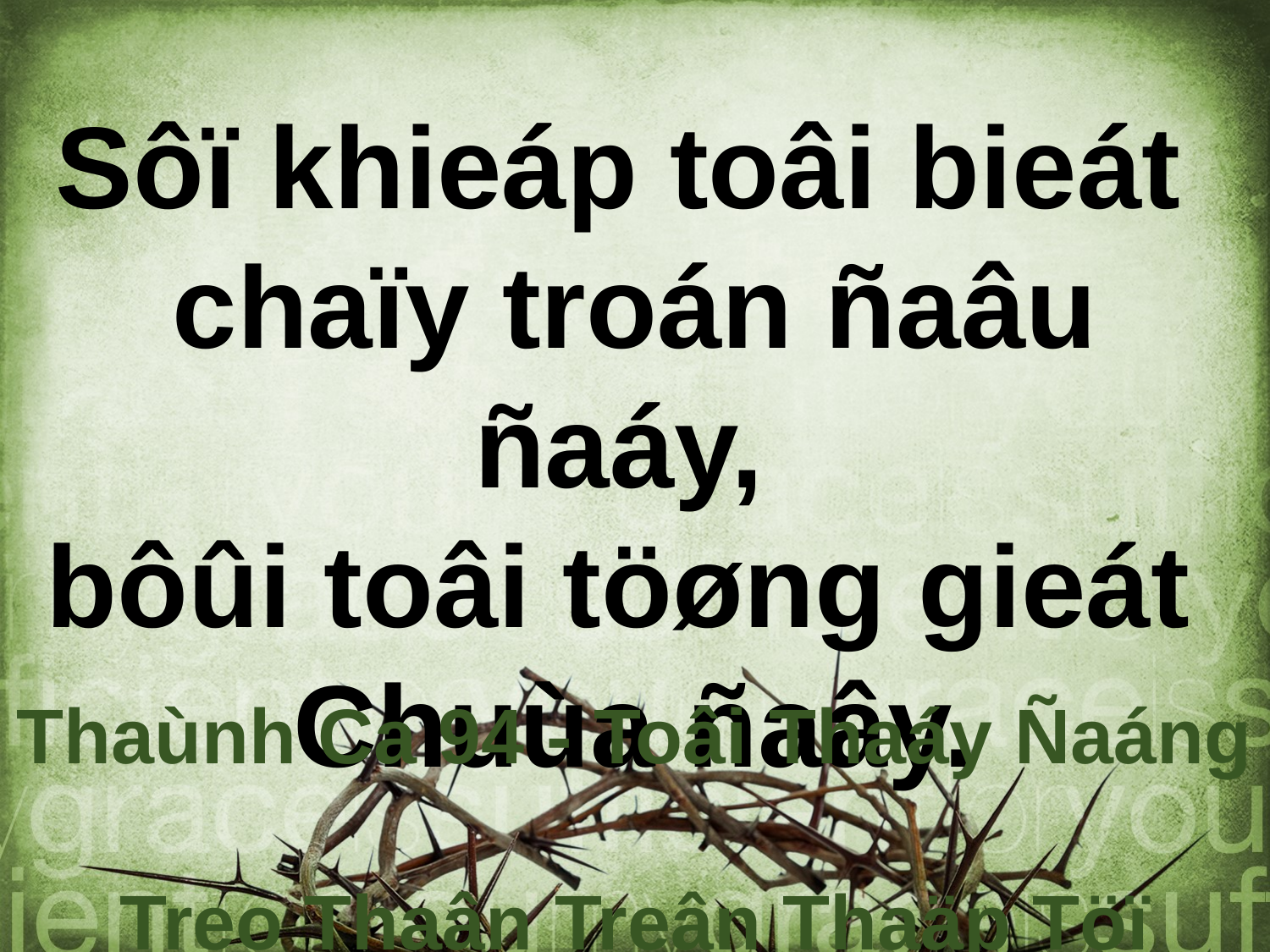

Sôï khieáp toâi bieát
chaïy troán ñaâu ñaáy,
bôûi toâi töøng gieát
Chuùa ñaây.
Thaùnh Ca 94 - Toâi Thaáy Ñaáng
Treo Thaân Treân Thaäp Töï